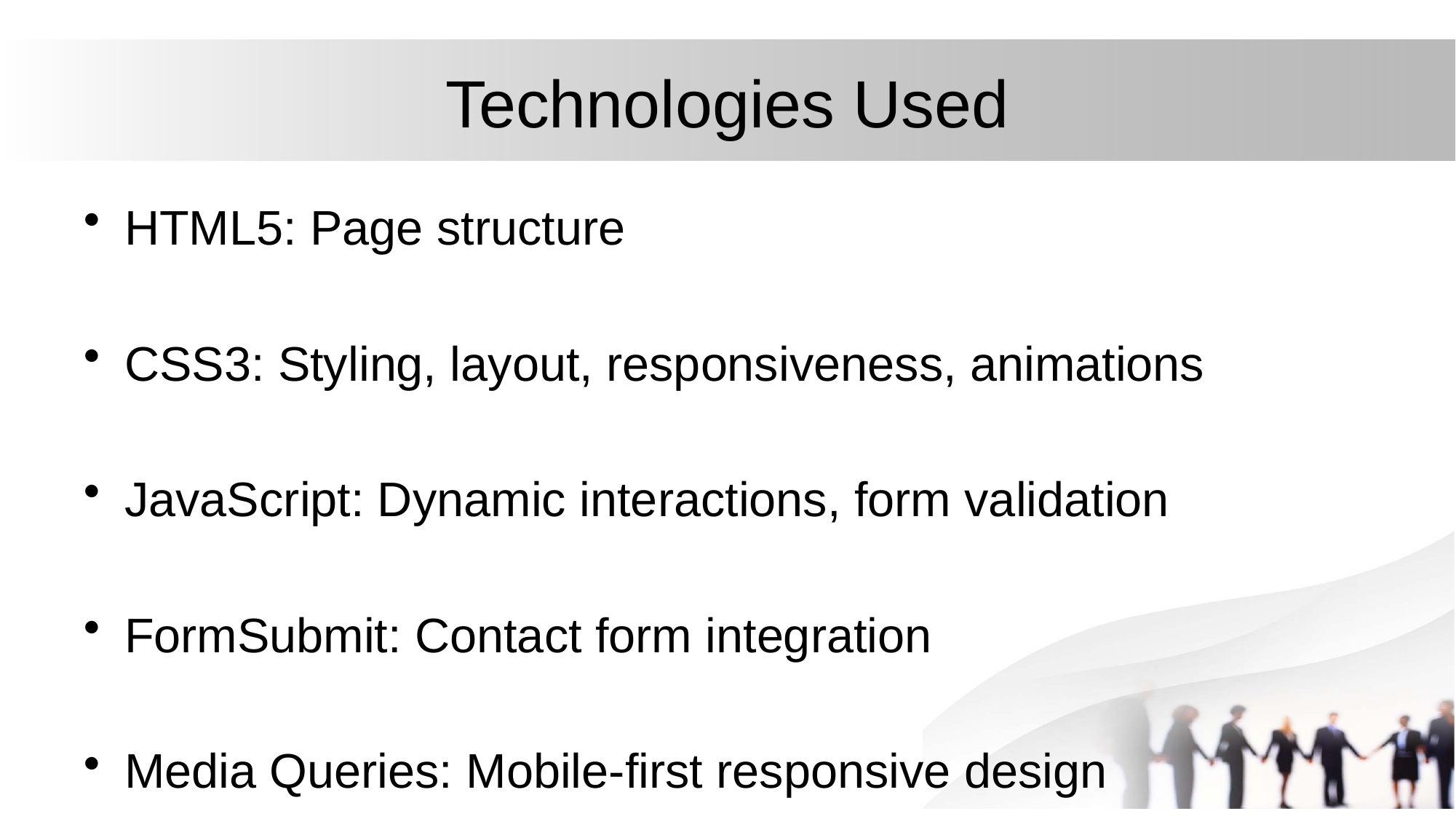

# Technologies Used
HTML5: Page structure

CSS3: Styling, layout, responsiveness, animations

JavaScript: Dynamic interactions, form validation

FormSubmit: Contact form integration

Media Queries: Mobile-first responsive design